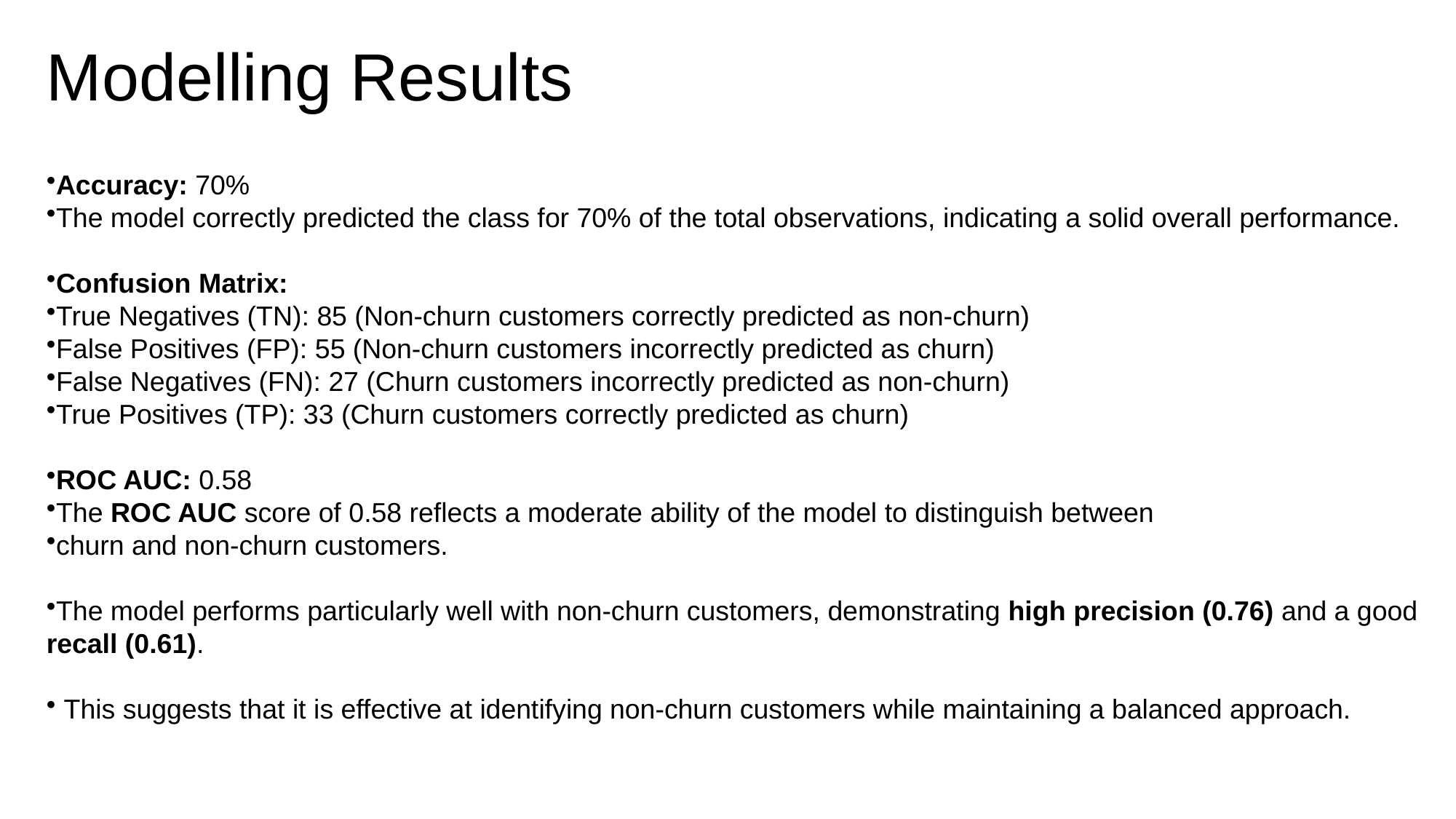

# Modelling Results
Accuracy: 70%
The model correctly predicted the class for 70% of the total observations, indicating a solid overall performance.

Confusion Matrix:
True Negatives (TN): 85 (Non-churn customers correctly predicted as non-churn)
False Positives (FP): 55 (Non-churn customers incorrectly predicted as churn)
False Negatives (FN): 27 (Churn customers incorrectly predicted as non-churn)
True Positives (TP): 33 (Churn customers correctly predicted as churn)

ROC AUC: 0.58
The ROC AUC score of 0.58 reflects a moderate ability of the model to distinguish between
churn and non-churn customers.

The model performs particularly well with non-churn customers, demonstrating high precision (0.76) and a good recall (0.61).

 This suggests that it is effective at identifying non-churn customers while maintaining a balanced approach.